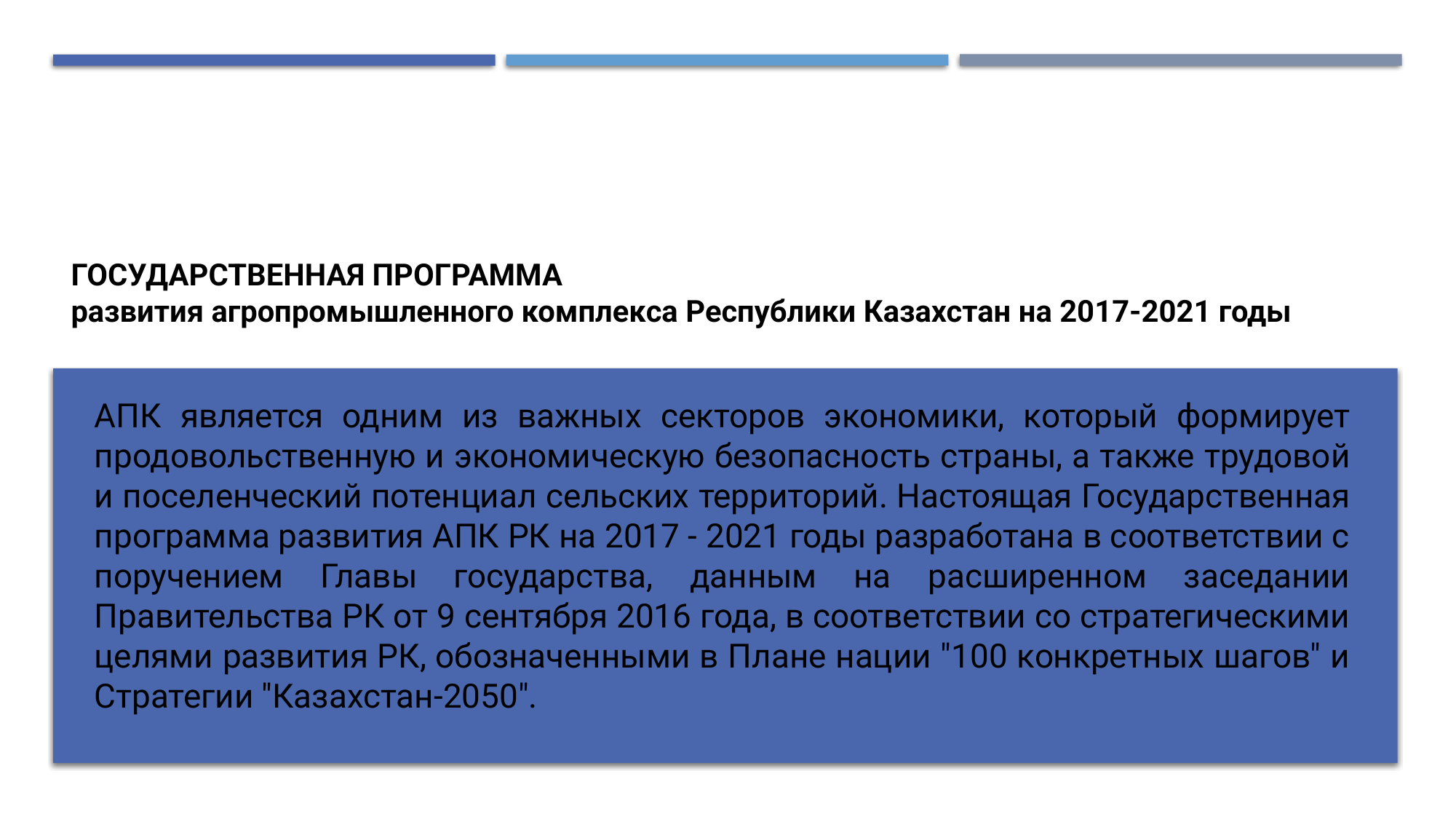

ГОСУДАРСТВЕННАЯ ПРОГРАММА
развития агропромышленного комплекса Республики Казахстан на 2017-2021 годы

АПК является одним из важных секторов экономики, который формирует продовольственную и экономическую безопасность страны, а также трудовой и поселенческий потенциал сельских территорий. Настоящая Государственная программа развития АПК РК на 2017 - 2021 годы разработана в соответствии с поручением Главы государства, данным на расширенном заседании Правительства РК от 9 сентября 2016 года, в соответствии со стратегическими целями развития РК, обозначенными в Плане нации "100 конкретных шагов" и Стратегии "Казахстан-2050".